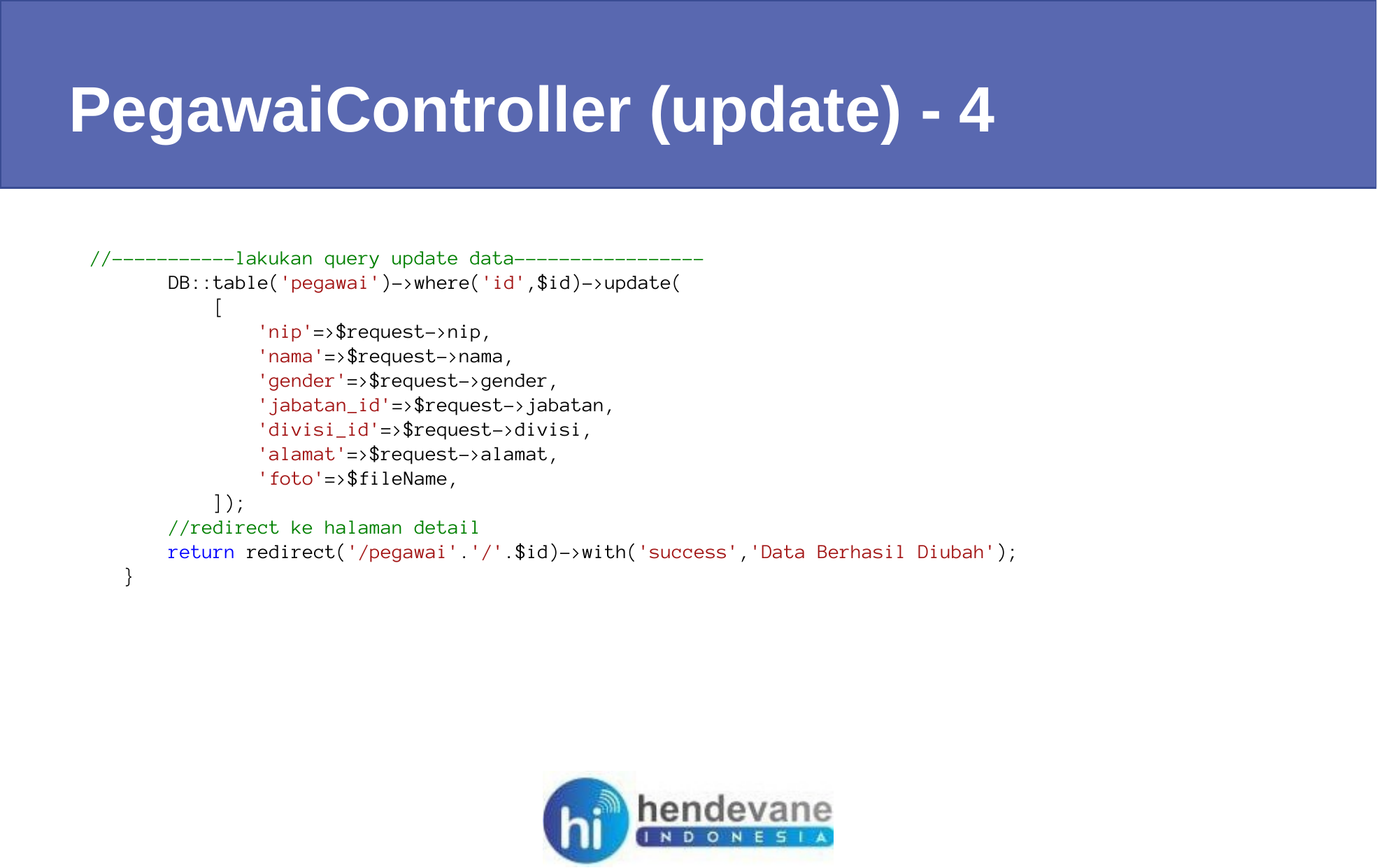

PegawaiController (update) - 4
 //-----------lakukan query update data-----------------
        DB::table('pegawai')->where('id',$id)->update(
            [
                'nip'=>$request->nip,
                'nama'=>$request->nama,
                'gender'=>$request->gender,
                'jabatan_id'=>$request->jabatan,
                'divisi_id'=>$request->divisi,
                'alamat'=>$request->alamat,
                'foto'=>$fileName,
            ]);
        //redirect ke halaman detail
        return redirect('/pegawai'.'/'.$id)->with('success','Data Berhasil Diubah');
    }